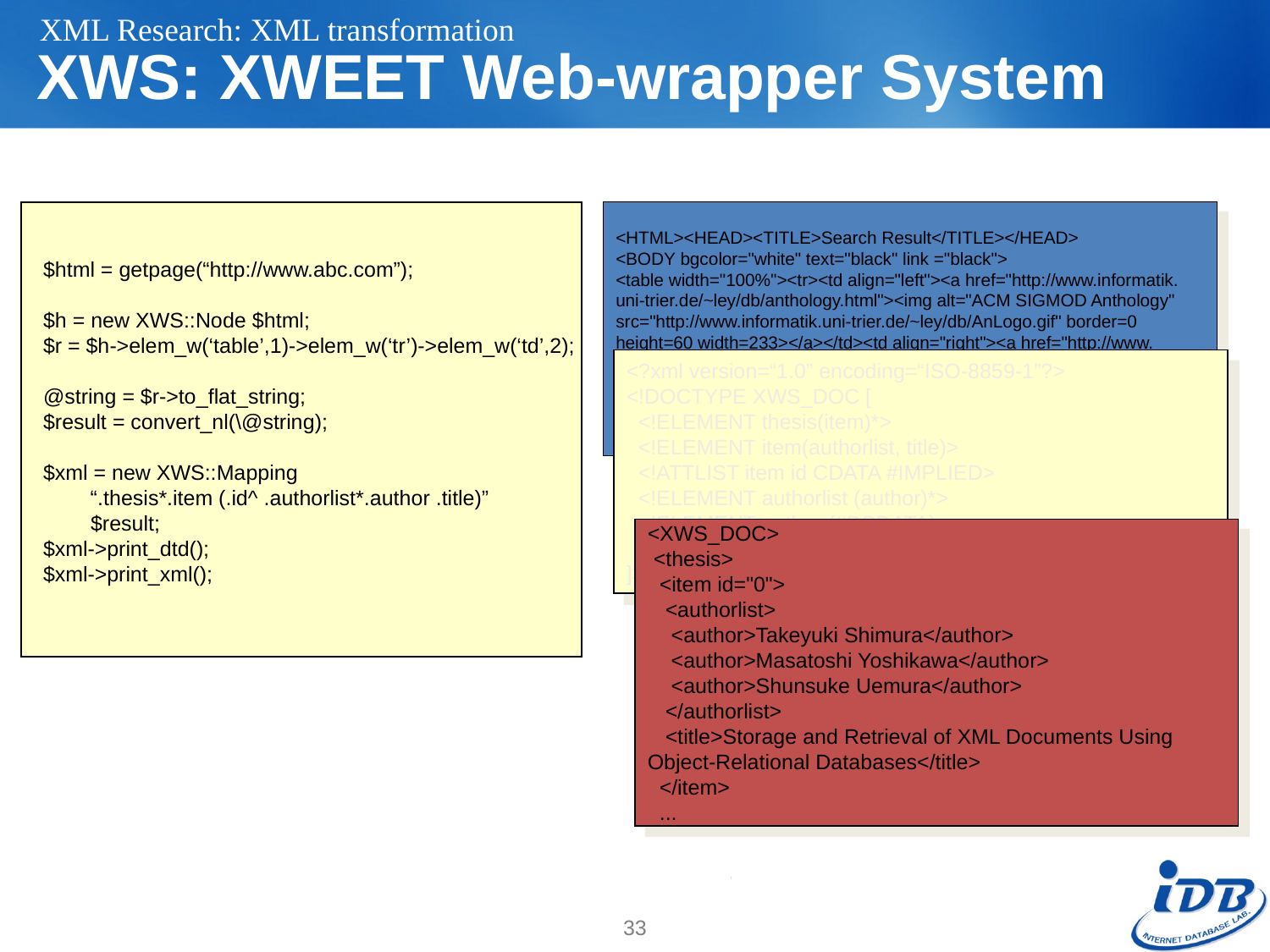

XML Research: XML transformation
# XWS: XWEET Web-wrapper System
<HTML><HEAD><TITLE>Search Result</TITLE></HEAD>
<BODY bgcolor="white" text="black" link ="black">
<table width="100%"><tr><td align="left"><a href="http://www.informatik.
uni-trier.de/~ley/db/anthology.html"><img alt="ACM SIGMOD Anthology"
src="http://www.informatik.uni-trier.de/~ley/db/AnLogo.gif" border=0
height=60 width=233></a></td><td align="right"><a href="http://www.
informatik.uni-trier.de/~ley/db/index.html"><IMG alt="dblp.uni-trier.de"
src="http://www.informatik.uni-trier.de/~ley/db/Logo.gif"border=0 height=60
width=170></a></td></tr></table>

$html = getpage(“http://www.abc.com”);

$h = new XWS::Node $html;
$r = $h->elem_w(‘table’,1)->elem_w(‘tr’)->elem_w(‘td’,2);

@string = $r->to_flat_string;
$result = convert_nl(\@string);

$xml = new XWS::Mapping
        “.thesis*.item (.id^ .authorlist*.author .title)”
        $result;
$xml->print_dtd();
$xml->print_xml();
<?xml version=“1.0” encoding=“ISO-8859-1”?>
<!DOCTYPE XWS_DOC [
  <!ELEMENT thesis(item)*>
  <!ELEMENT item(authorlist, title)>
  <!ATTLIST item id CDATA #IMPLIED>
  <!ELEMENT authorlist (author)*>
  <!ELEMENT author (#PCDATA)>
  <!ELEMENT title (#PCDATA)>
]>
<XWS_DOC>
 <thesis>
  <item id="0">
   <authorlist>
    <author>Takeyuki Shimura</author>
    <author>Masatoshi Yoshikawa</author>
    <author>Shunsuke Uemura</author>
   </authorlist>
   <title>Storage and Retrieval of XML Documents Using
Object-Relational Databases</title>
  </item>
  ...
33